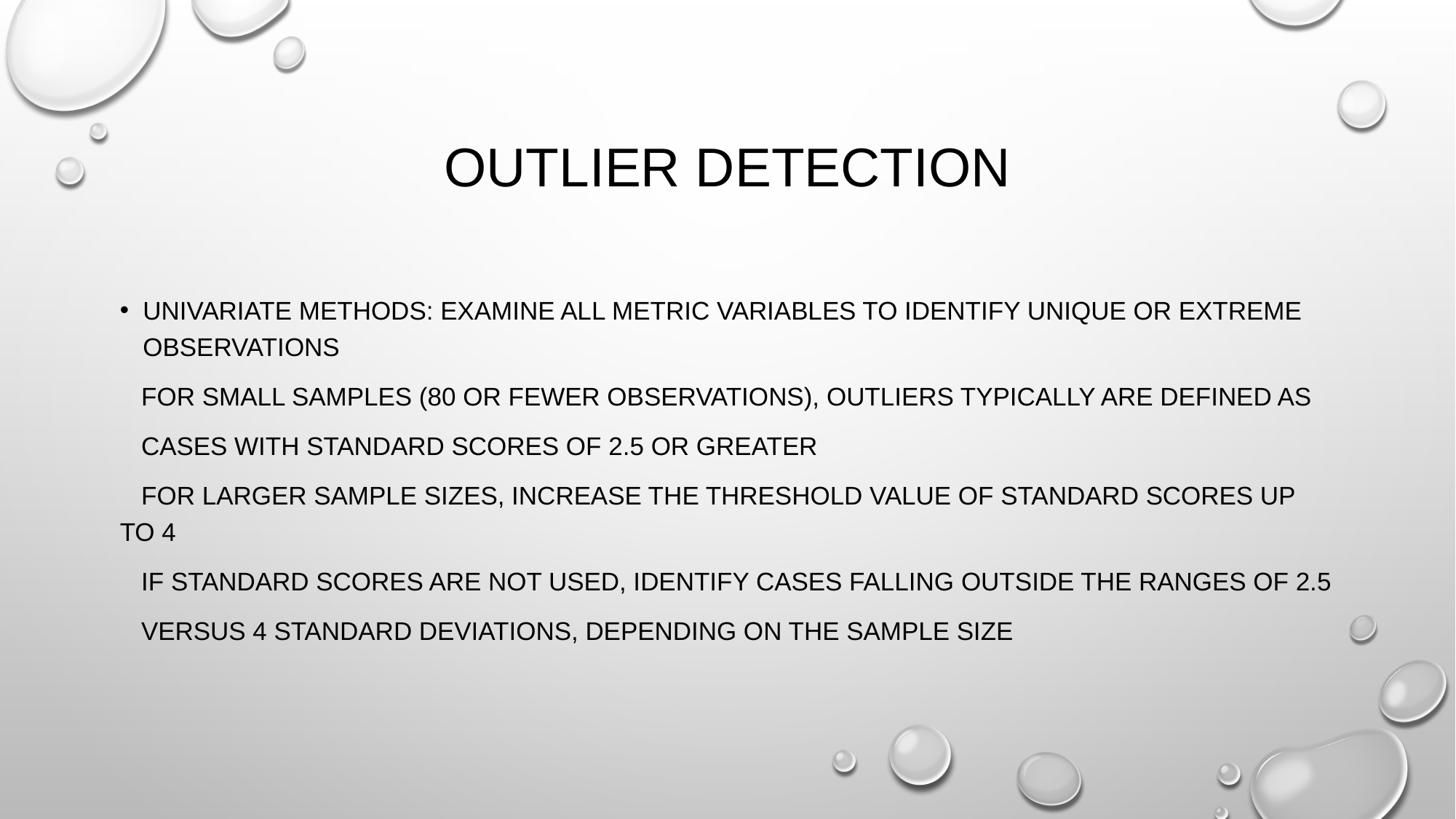

# Outlier Detection
Univariate methods: Examine all metric variables to identify unique or extreme observations
   For small samples (80 or fewer observations), outliers typically are defined as
   cases with standard scores of 2.5 or greater
   For larger sample sizes, increase the threshold value of standard scores up to 4
   If standard scores are not used, identify cases falling outside the ranges of 2.5
   versus 4 standard deviations, depending on the sample size